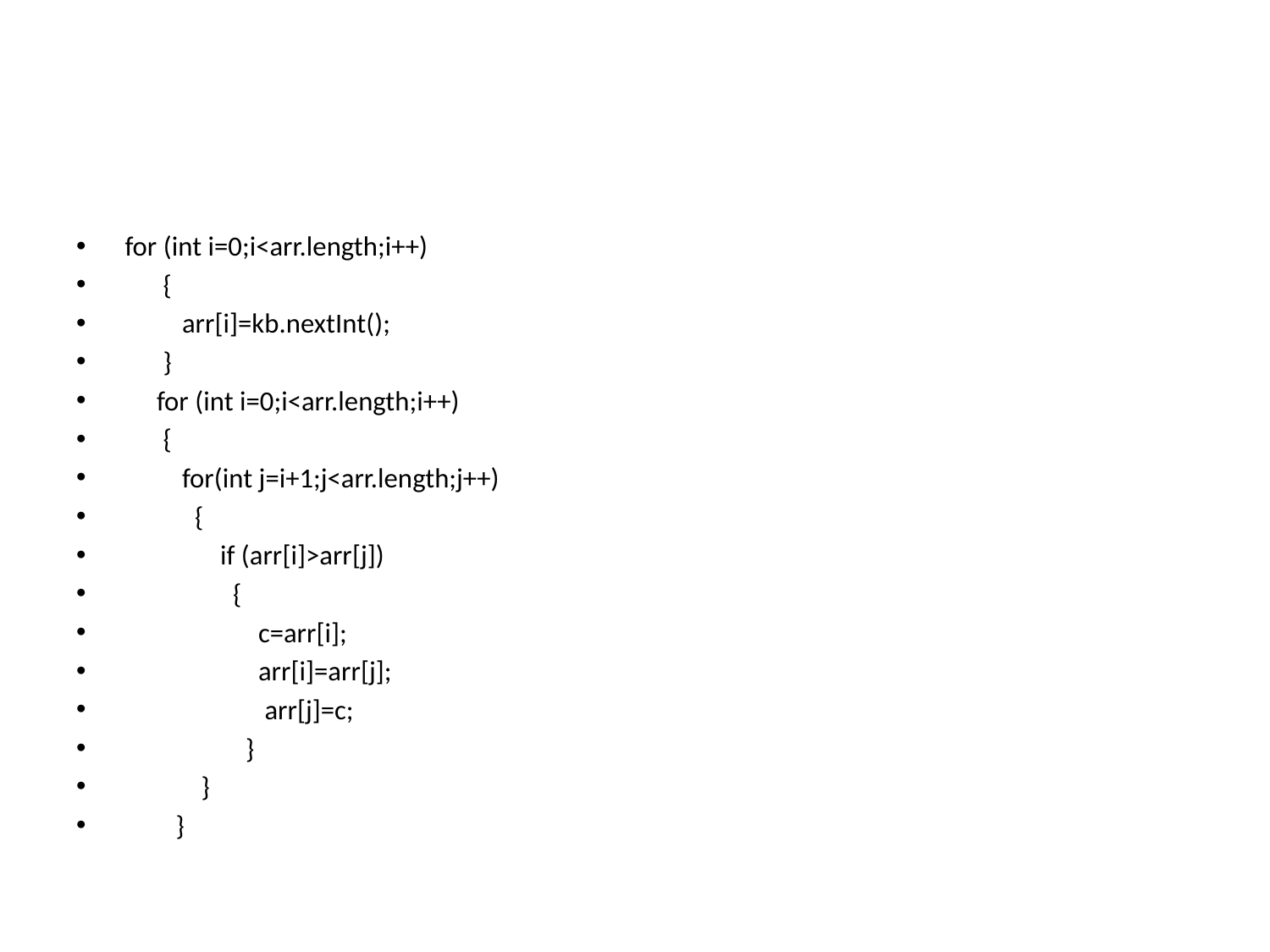

#
 for (int i=0;i<arr.length;i++)
       {
          arr[i]=kb.nextInt();
       }
      for (int i=0;i<arr.length;i++)
       {
          for(int j=i+1;j<arr.length;j++)
            {
                if (arr[i]>arr[j])
                  {
                      c=arr[i];
                      arr[i]=arr[j];
                       arr[j]=c;
                    }
             }
         }